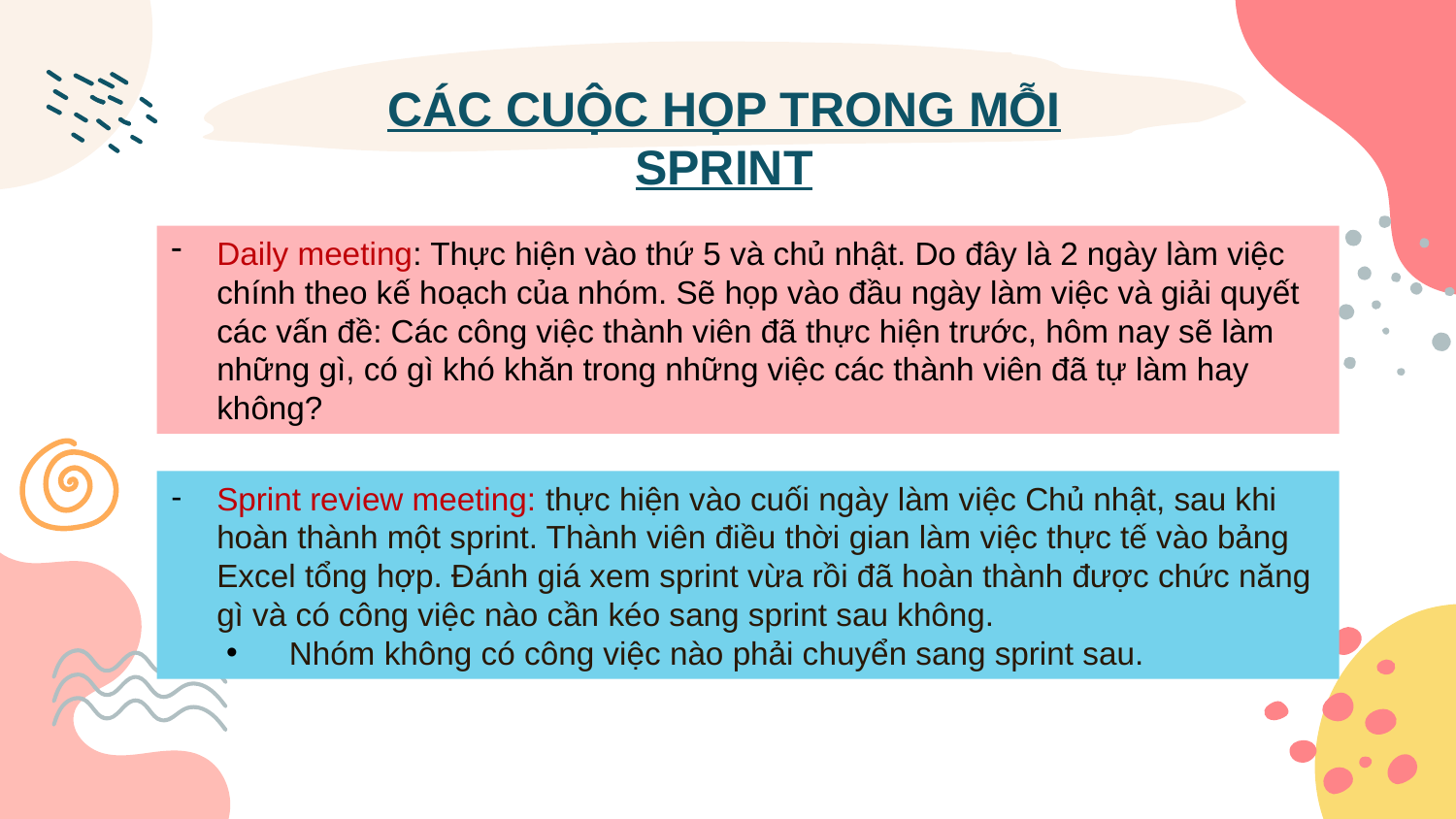

# CÁC CUỘC HỌP TRONG MỖI SPRINT
Daily meeting: Thực hiện vào thứ 5 và chủ nhật. Do đây là 2 ngày làm việc chính theo kế hoạch của nhóm. Sẽ họp vào đầu ngày làm việc và giải quyết các vấn đề: Các công việc thành viên đã thực hiện trước, hôm nay sẽ làm những gì, có gì khó khăn trong những việc các thành viên đã tự làm hay không?
Sprint review meeting: thực hiện vào cuối ngày làm việc Chủ nhật, sau khi hoàn thành một sprint. Thành viên điều thời gian làm việc thực tế vào bảng Excel tổng hợp. Đánh giá xem sprint vừa rồi đã hoàn thành được chức năng gì và có công việc nào cần kéo sang sprint sau không.
Nhóm không có công việc nào phải chuyển sang sprint sau.